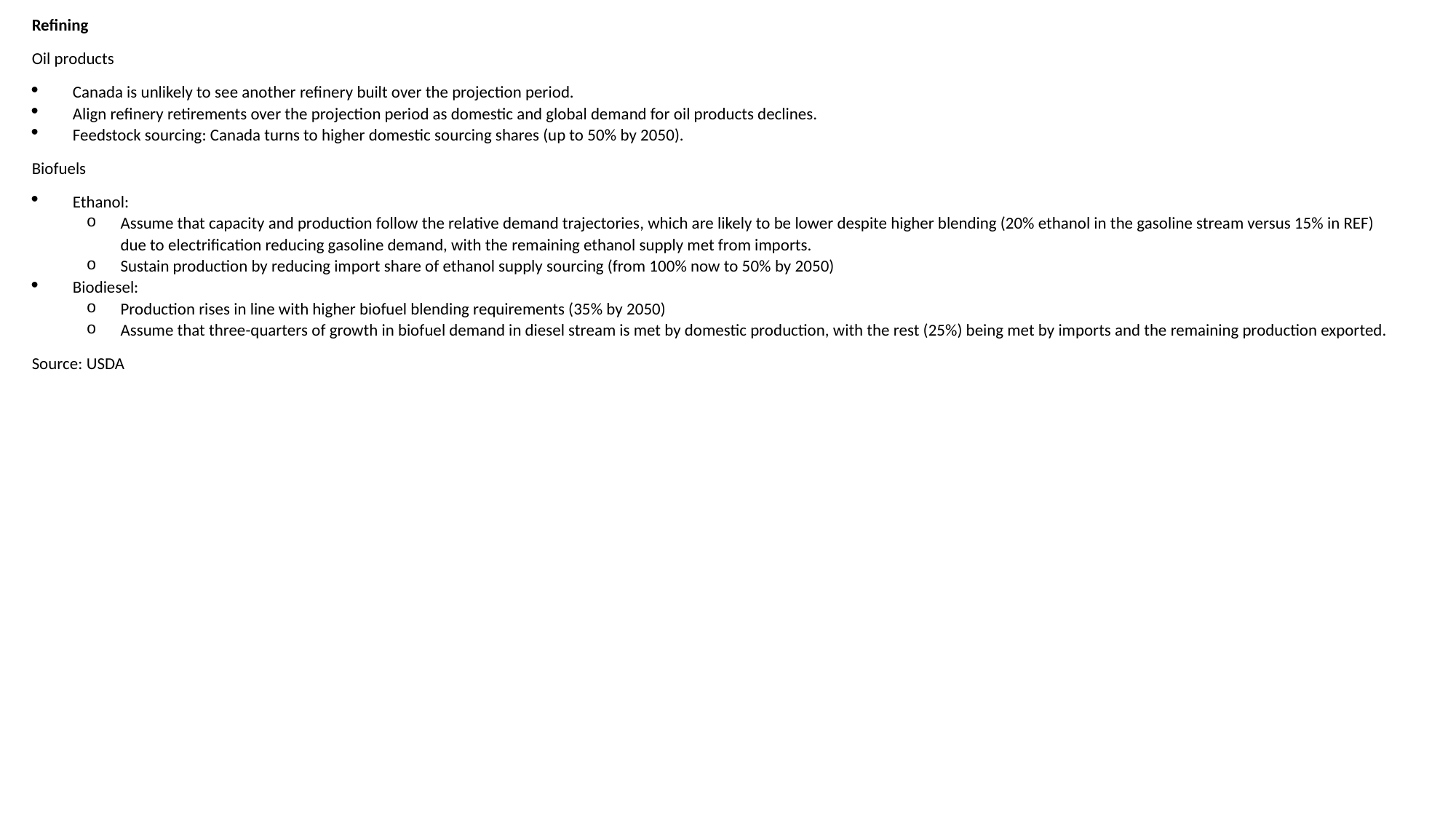

Refining
Oil products
Canada is unlikely to see another refinery built over the projection period.
Align refinery retirements over the projection period as domestic and global demand for oil products declines.
Feedstock sourcing: Canada turns to higher domestic sourcing shares (up to 50% by 2050).
Biofuels
Ethanol:
Assume that capacity and production follow the relative demand trajectories, which are likely to be lower despite higher blending (20% ethanol in the gasoline stream versus 15% in REF) due to electrification reducing gasoline demand, with the remaining ethanol supply met from imports.
Sustain production by reducing import share of ethanol supply sourcing (from 100% now to 50% by 2050)
Biodiesel:
Production rises in line with higher biofuel blending requirements (35% by 2050)
Assume that three-quarters of growth in biofuel demand in diesel stream is met by domestic production, with the rest (25%) being met by imports and the remaining production exported.
Source: USDA